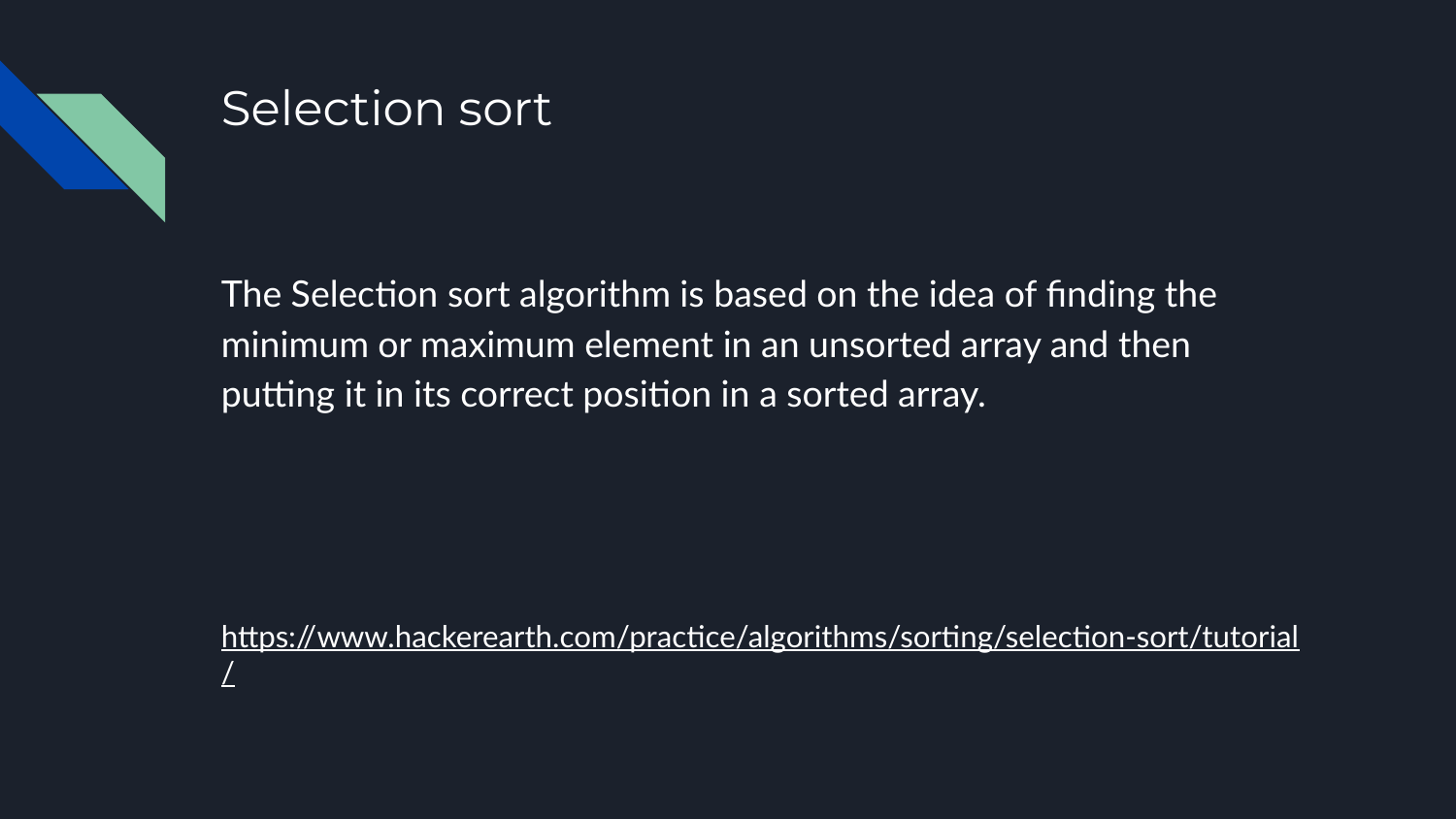

# Selection sort
The Selection sort algorithm is based on the idea of finding the minimum or maximum element in an unsorted array and then putting it in its correct position in a sorted array.

https://www.hackerearth.com/practice/algorithms/sorting/selection-sort/tutorial/